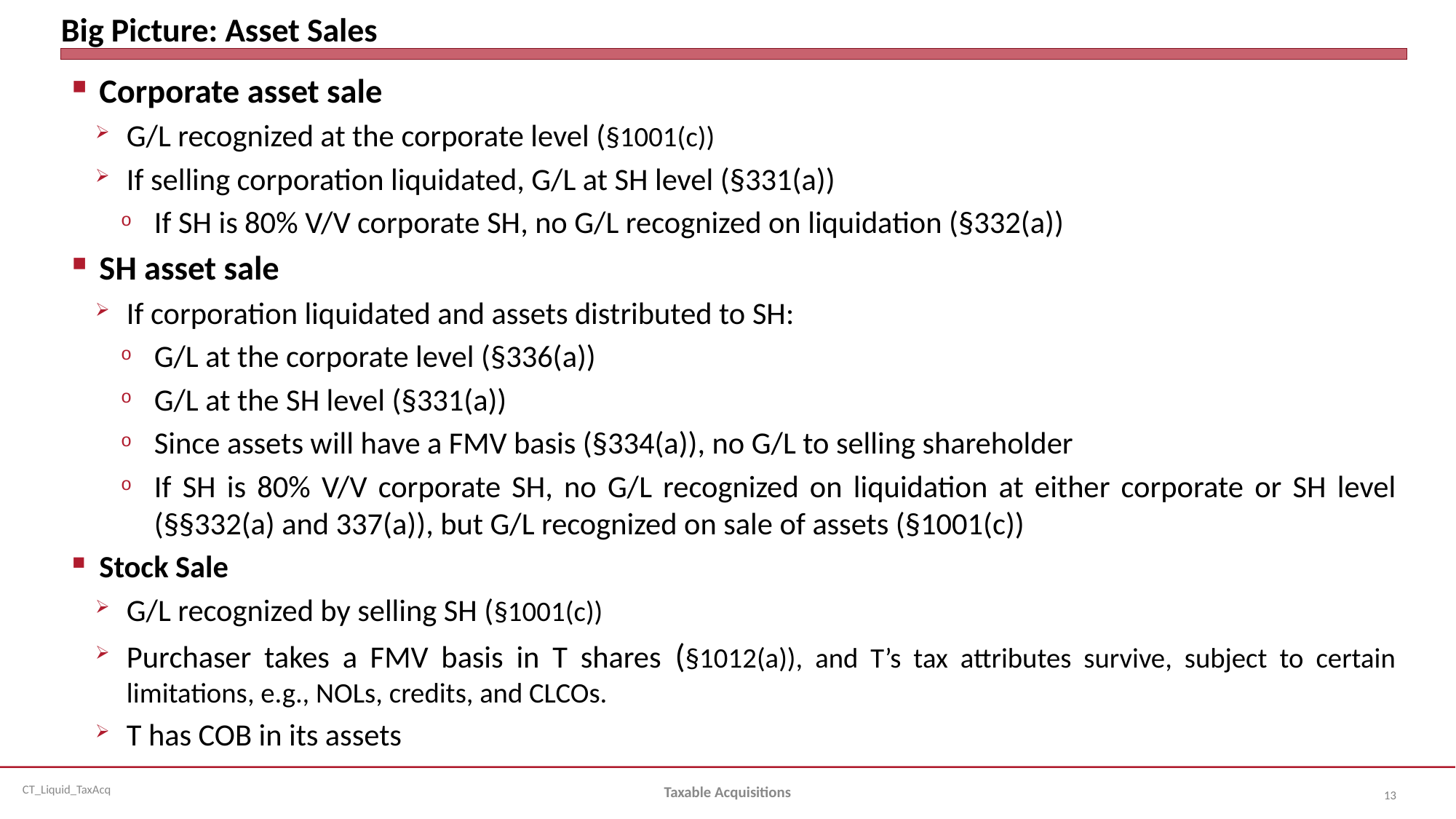

# Big Picture: Asset Sales
Corporate asset sale
G/L recognized at the corporate level (§1001(c))
If selling corporation liquidated, G/L at SH level (§331(a))
If SH is 80% V/V corporate SH, no G/L recognized on liquidation (§332(a))
SH asset sale
If corporation liquidated and assets distributed to SH:
G/L at the corporate level (§336(a))
G/L at the SH level (§331(a))
Since assets will have a FMV basis (§334(a)), no G/L to selling shareholder
If SH is 80% V/V corporate SH, no G/L recognized on liquidation at either corporate or SH level (§§332(a) and 337(a)), but G/L recognized on sale of assets (§1001(c))
Stock Sale
G/L recognized by selling SH (§1001(c))
Purchaser takes a FMV basis in T shares (§1012(a)), and T’s tax attributes survive, subject to certain limitations, e.g., NOLs, credits, and CLCOs.
T has COB in its assets

Taxable Acquisitions
13